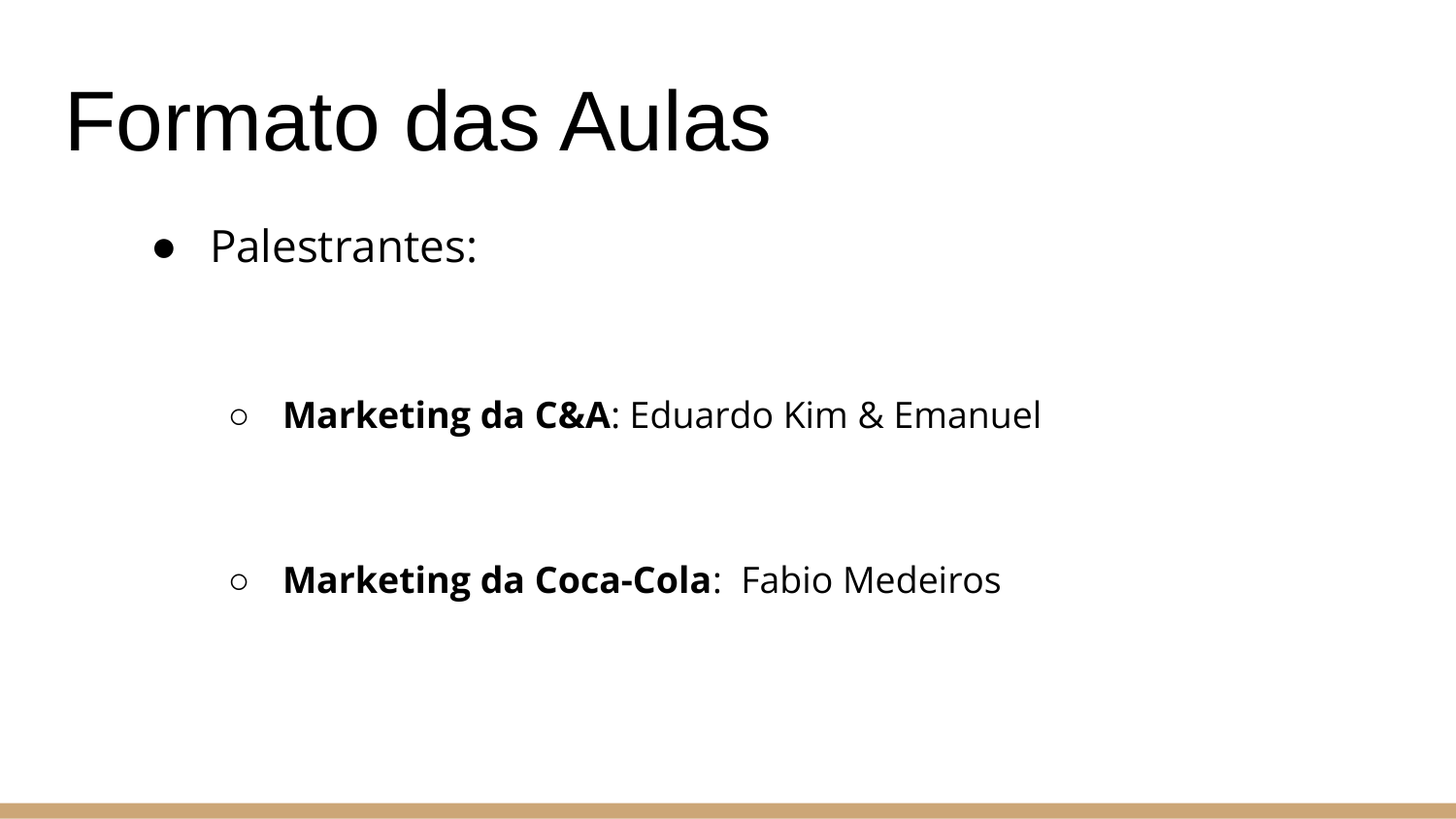

# Formato das Aulas
Palestrantes:

Marketing da C&A: Eduardo Kim & Emanuel

Marketing da Coca-Cola:  Fabio Medeiros